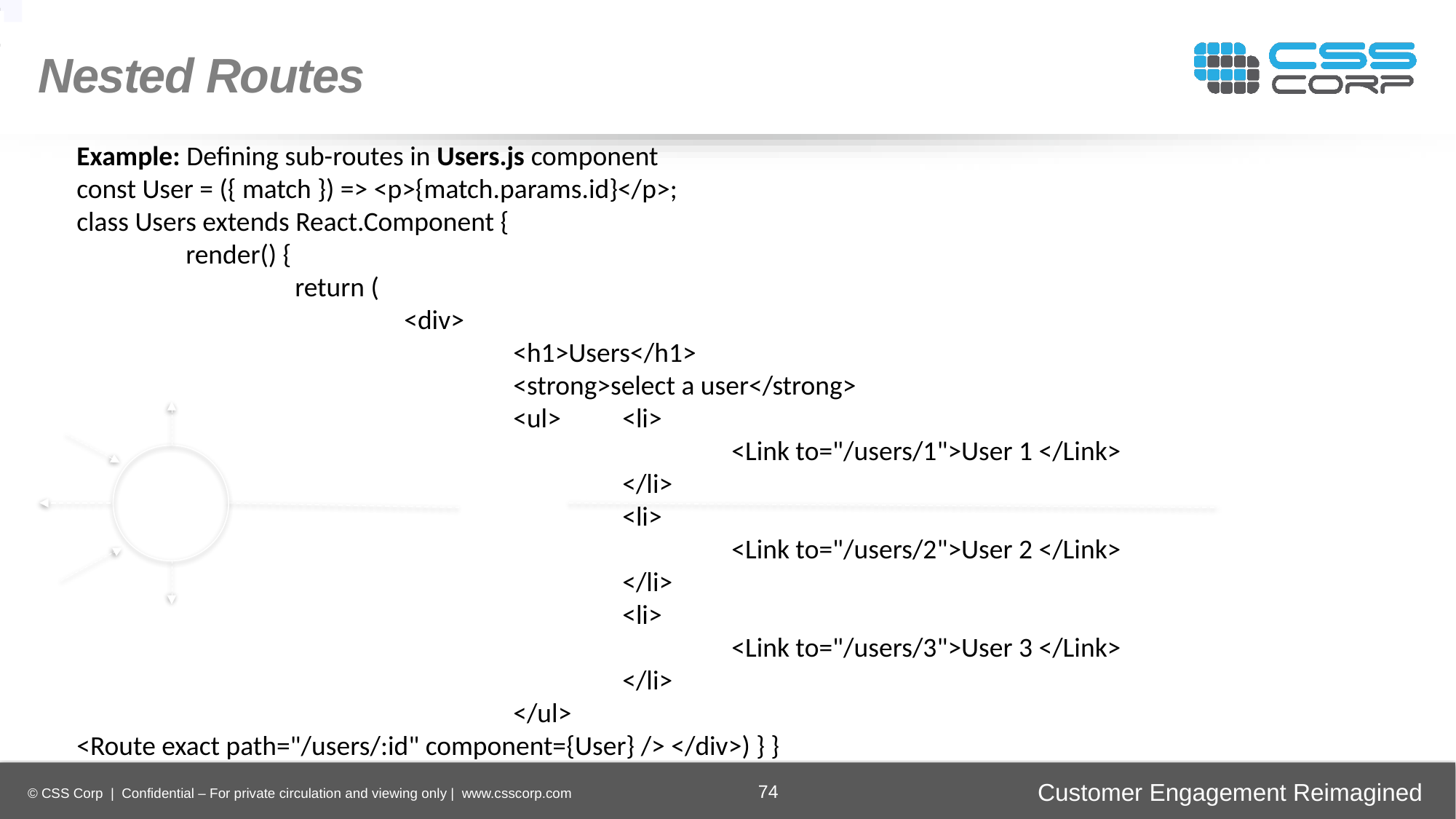

Nested Routes
Example: Defining sub-routes in Users.js component
const User = ({ match }) => <p>{match.params.id}</p>;
class Users extends React.Component {
	render() {
		return (
			<div>
				<h1>Users</h1>
				<strong>select a user</strong>
				<ul>	<li>
						<Link to="/users/1">User 1 </Link>
					</li>
					<li>
						<Link to="/users/2">User 2 </Link>
					</li>
					<li>
						<Link to="/users/3">User 3 </Link>
					</li>
				</ul>
<Route exact path="/users/:id" component={User} /> </div>) } }

Enhancing
Operational Efficiency

Faster Time-to-Market

Digital
Transformation

Securing Brand and Customer Trust

74